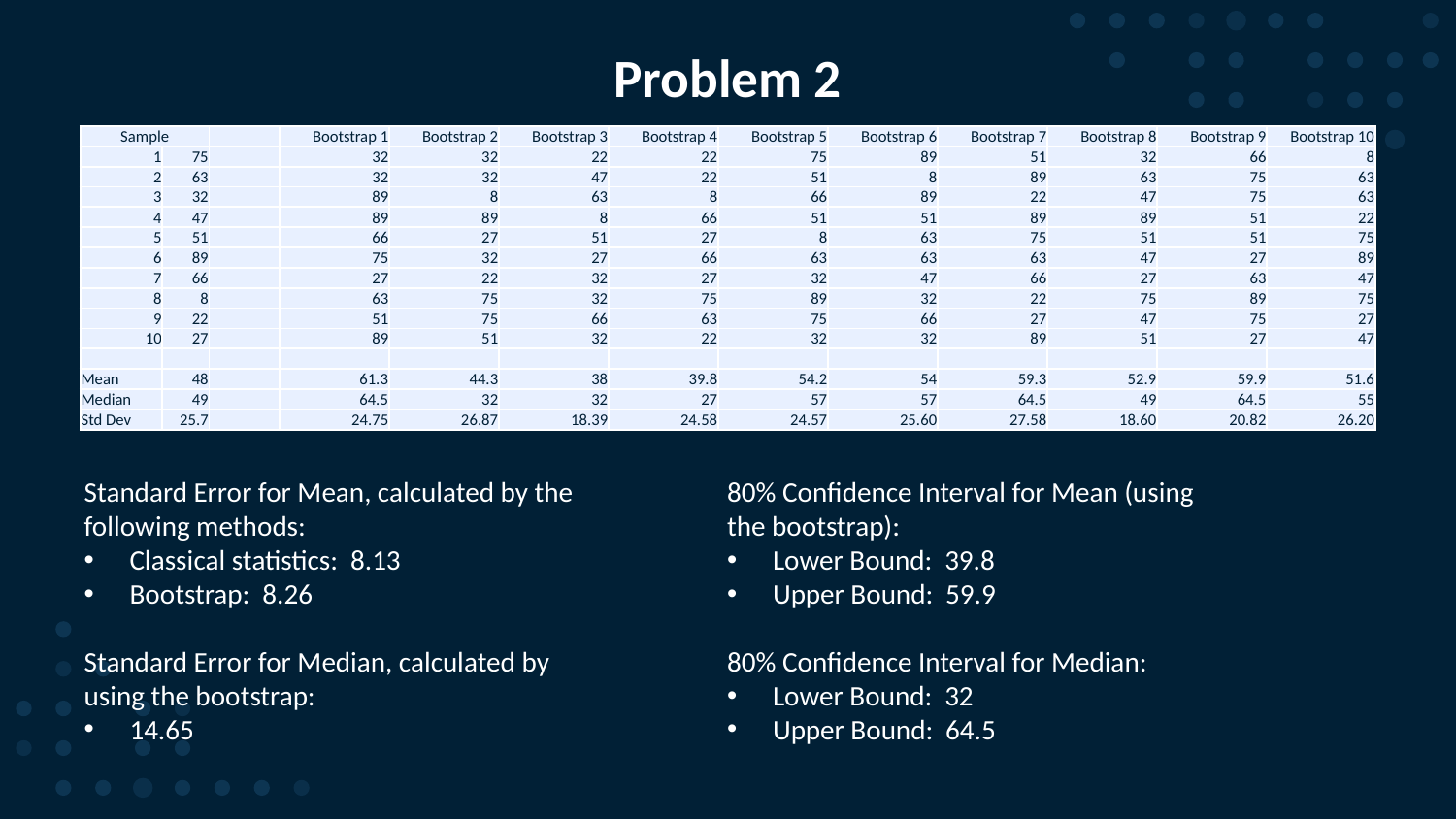

# Problem 2
| Sample |  |  | Bootstrap 1 | Bootstrap 2 | Bootstrap 3 | Bootstrap 4 | Bootstrap 5 | Bootstrap 6 | Bootstrap 7 | Bootstrap 8 | Bootstrap 9 | Bootstrap 10 |
| --- | --- | --- | --- | --- | --- | --- | --- | --- | --- | --- | --- | --- |
| 1 | 75 |  | 32 | 32 | 22 | 22 | 75 | 89 | 51 | 32 | 66 | 8 |
| 2 | 63 |  | 32 | 32 | 47 | 22 | 51 | 8 | 89 | 63 | 75 | 63 |
| 3 | 32 |  | 89 | 8 | 63 | 8 | 66 | 89 | 22 | 47 | 75 | 63 |
| 4 | 47 |  | 89 | 89 | 8 | 66 | 51 | 51 | 89 | 89 | 51 | 22 |
| 5 | 51 |  | 66 | 27 | 51 | 27 | 8 | 63 | 75 | 51 | 51 | 75 |
| 6 | 89 |  | 75 | 32 | 27 | 66 | 63 | 63 | 63 | 47 | 27 | 89 |
| 7 | 66 |  | 27 | 22 | 32 | 27 | 32 | 47 | 66 | 27 | 63 | 47 |
| 8 | 8 |  | 63 | 75 | 32 | 75 | 89 | 32 | 22 | 75 | 89 | 75 |
| 9 | 22 |  | 51 | 75 | 66 | 63 | 75 | 66 | 27 | 47 | 75 | 27 |
| 10 | 27 |  | 89 | 51 | 32 | 22 | 32 | 32 | 89 | 51 | 27 | 47 |
|  |  |  |  |  |  |  |  |  |  |  |  |  |
| Mean | 48 |  | 61.3 | 44.3 | 38 | 39.8 | 54.2 | 54 | 59.3 | 52.9 | 59.9 | 51.6 |
| Median | 49 |  | 64.5 | 32 | 32 | 27 | 57 | 57 | 64.5 | 49 | 64.5 | 55 |
| Std Dev | 25.7 |  | 24.75 | 26.87 | 18.39 | 24.58 | 24.57 | 25.60 | 27.58 | 18.60 | 20.82 | 26.20 |
Standard Error for Mean, calculated by the following methods:
Classical statistics:  8.13
Bootstrap:  8.26

Standard Error for Median, calculated by using the bootstrap:
14.65
80% Confidence Interval for Mean (using the bootstrap):
Lower Bound:  39.8
Upper Bound:  59.9

80% Confidence Interval for Median:
Lower Bound:  32
Upper Bound:  64.5